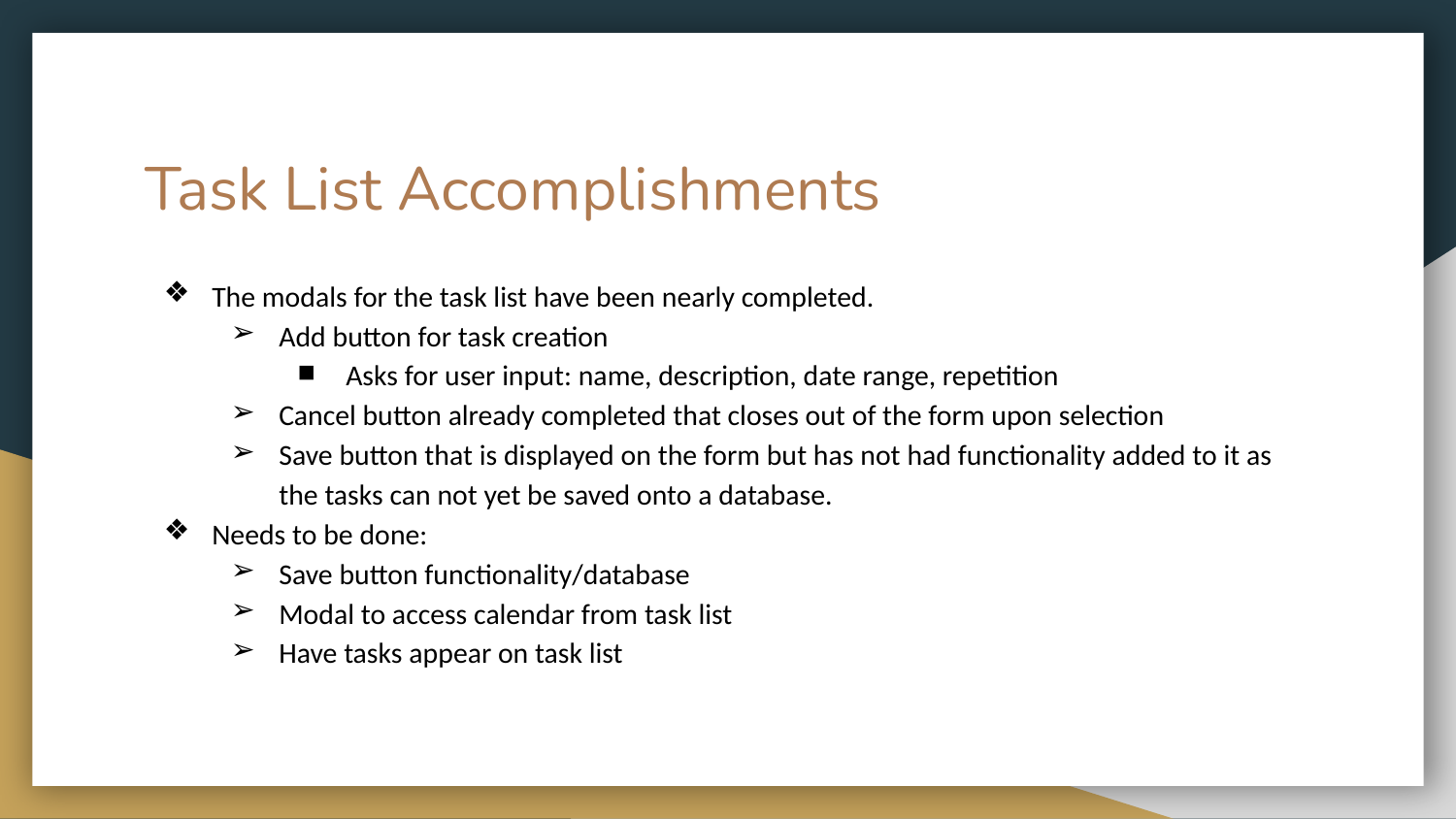

# Task List Accomplishments
The modals for the task list have been nearly completed.
Add button for task creation
Asks for user input: name, description, date range, repetition
Cancel button already completed that closes out of the form upon selection
Save button that is displayed on the form but has not had functionality added to it as the tasks can not yet be saved onto a database.
Needs to be done:
Save button functionality/database
Modal to access calendar from task list
Have tasks appear on task list